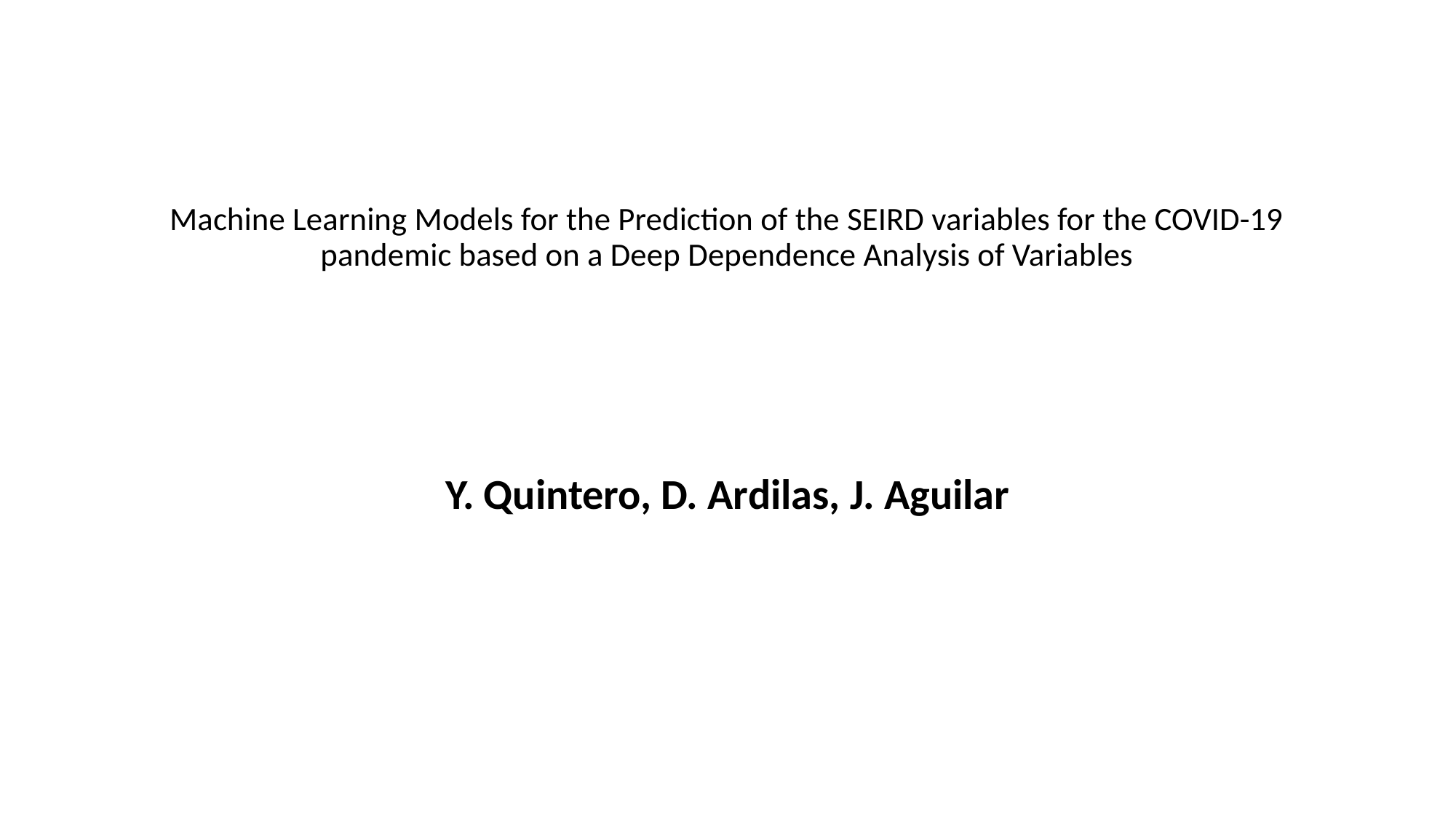

# Machine Learning Models for the Prediction of the SEIRD variables for the COVID-19 pandemic based on a Deep Dependence Analysis of Variables

Y. Quintero, D. Ardilas, J. Aguilar